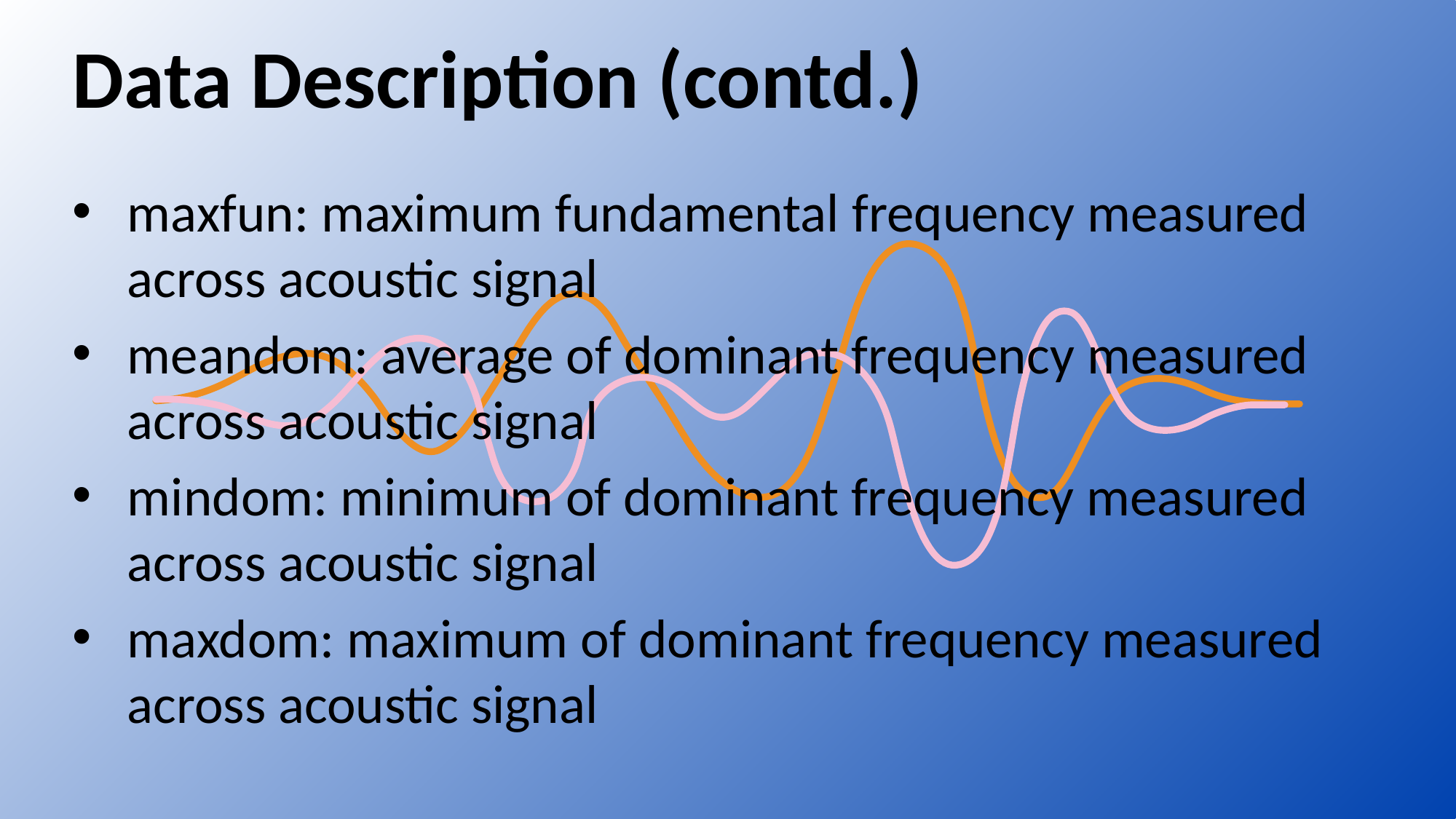

# Data Description (contd.)
maxfun: maximum fundamental frequency measured across acoustic signal
meandom: average of dominant frequency measured across acoustic signal
mindom: minimum of dominant frequency measured across acoustic signal
maxdom: maximum of dominant frequency measured across acoustic signal